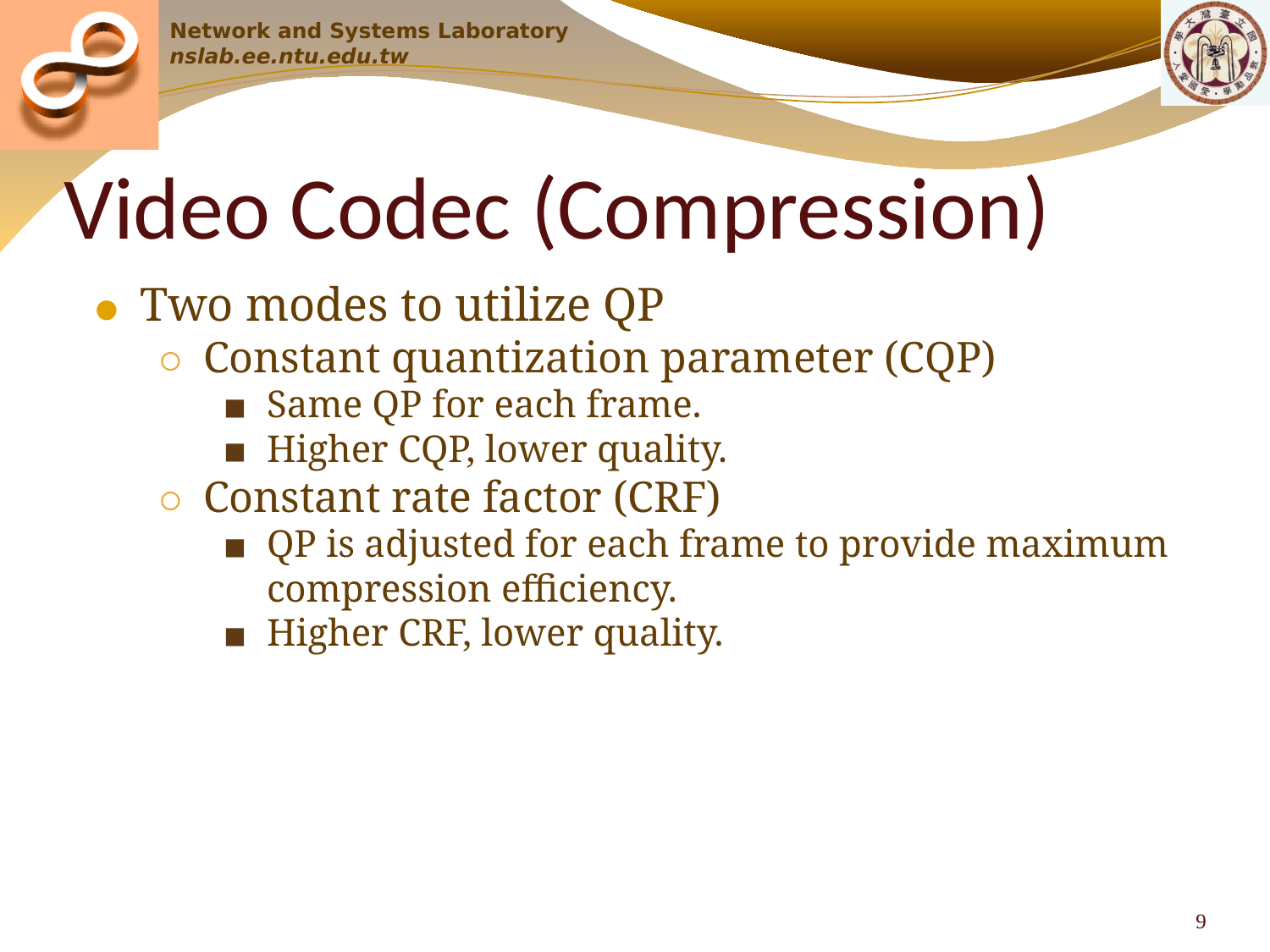

# Video Codec (Compression)
Two modes to utilize QP
Constant quantization parameter (CQP)
Same QP for each frame.
Higher CQP, lower quality.
Constant rate factor (CRF)
QP is adjusted for each frame to provide maximum compression efficiency.
Higher CRF, lower quality.
9